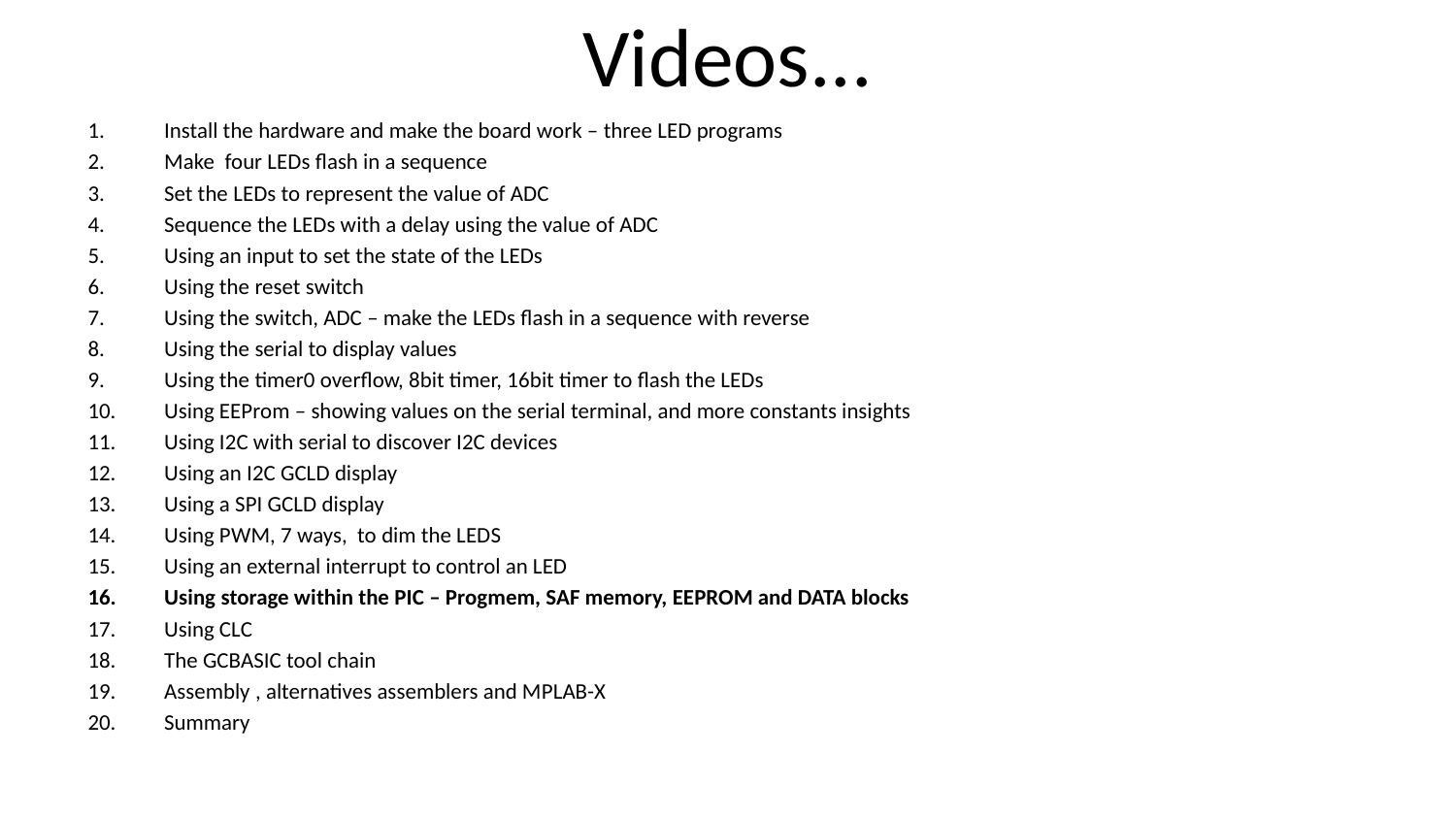

# Videos...
Install the hardware and make the board work – three LED programs
Make  four LEDs flash in a sequence
Set the LEDs to represent the value of ADC
Sequence the LEDs with a delay using the value of ADC
Using an input to set the state of the LEDs
Using the reset switch
Using the switch, ADC – make the LEDs flash in a sequence with reverse
Using the serial to display values
Using the timer0 overflow, 8bit timer, 16bit timer to flash the LEDs
Using EEProm – showing values on the serial terminal, and more constants insights
Using I2C with serial to discover I2C devices
Using an I2C GCLD display
Using a SPI GCLD display
Using PWM, 7 ways,  to dim the LEDS
Using an external interrupt to control an LED
Using storage within the PIC – Progmem, SAF memory, EEPROM and DATA blocks
Using CLC
The GCBASIC tool chain
Assembly , alternatives assemblers and MPLAB-X
Summary